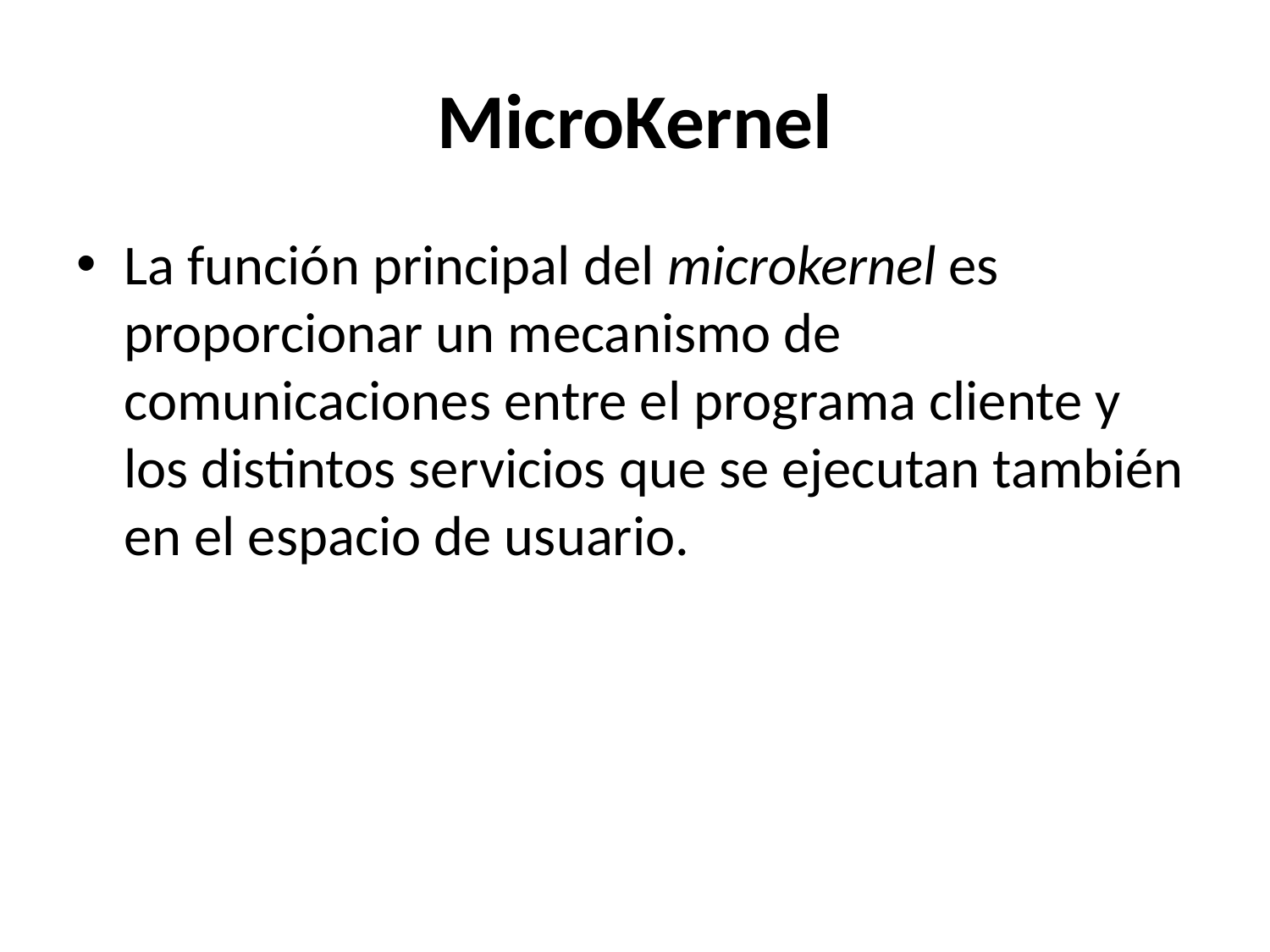

# MicroKernel
La función principal del microkernel es proporcionar un mecanismo de comunicaciones entre el programa cliente y los distintos servicios que se ejecutan también en el espacio de usuario.